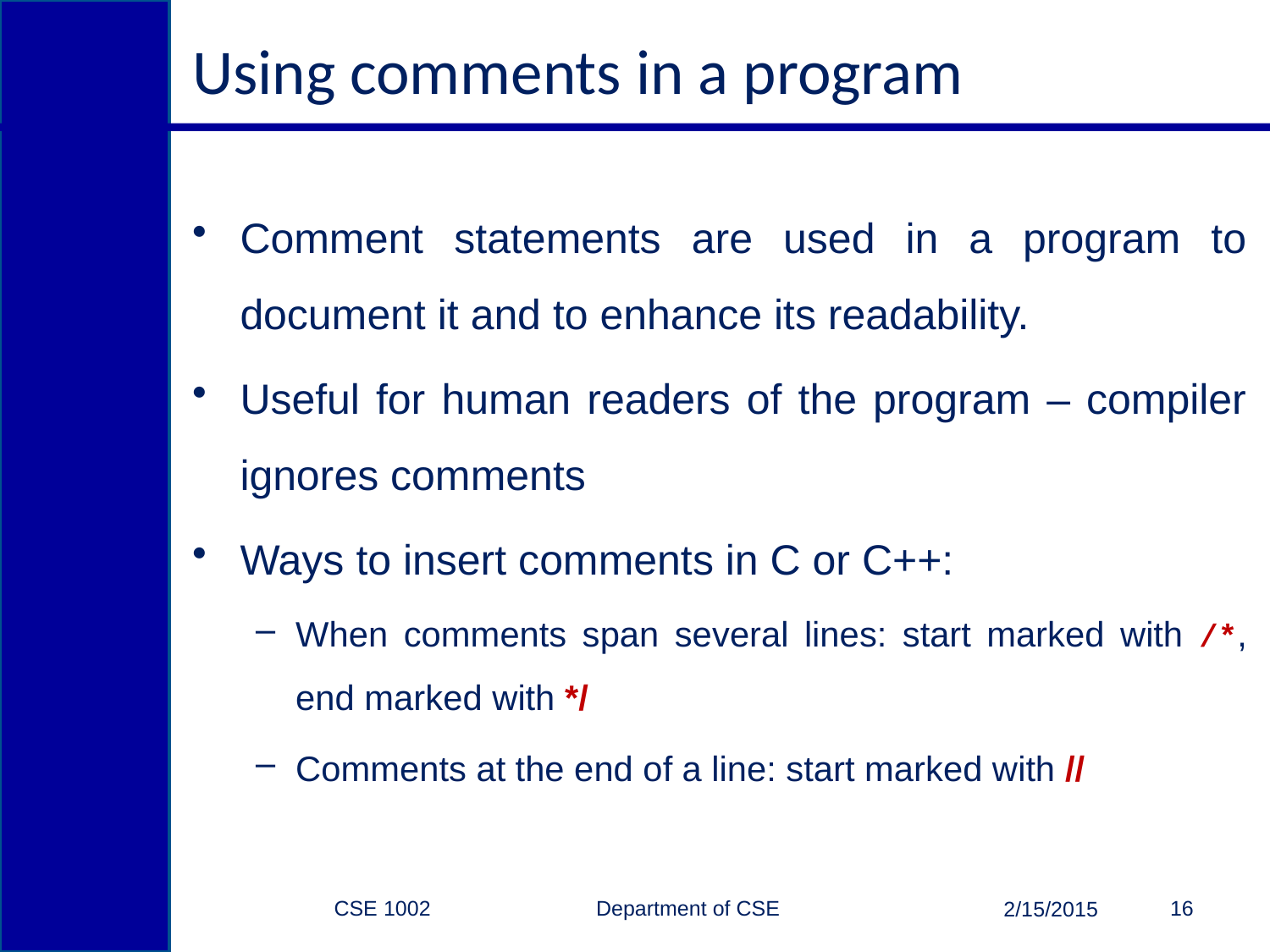

# Using comments in a program

Comment statements are used in a program to document it and to enhance its readability.
Useful for human readers of the program – compiler ignores comments
Ways to insert comments in C or C++:
When comments span several lines: start marked with /*, end marked with */
Comments at the end of a line: start marked with //
CSE 1002                            Department of CSE
16
2/15/2015